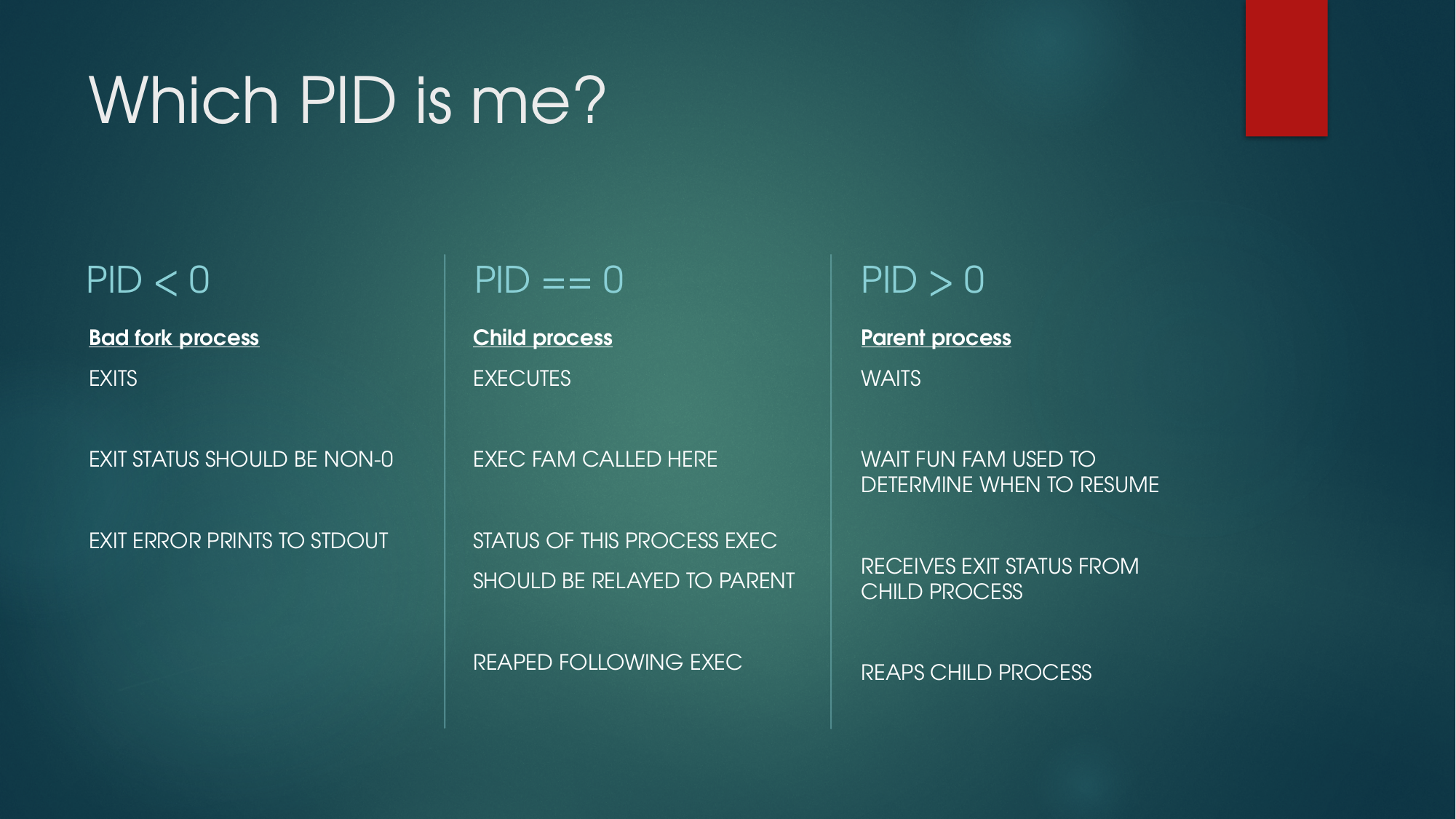

# Which PID is me?
PID < 0
PID == 0
PID > 0
Bad fork process
EXITS

EXIT STATUS SHOULD BE NON-0

EXIT ERROR PRINTS TO STDOUT
Child process
EXECUTES

EXEC FAM CALLED HERE

STATUS OF THIS PROCESS EXEC
SHOULD BE RELAYED TO PARENT

REAPED FOLLOWING EXEC
Parent process
WAITS

WAIT FUN FAM USED TO DETERMINE WHEN TO RESUME

RECEIVES EXIT STATUS FROM CHILD PROCESS

REAPS CHILD PROCESS